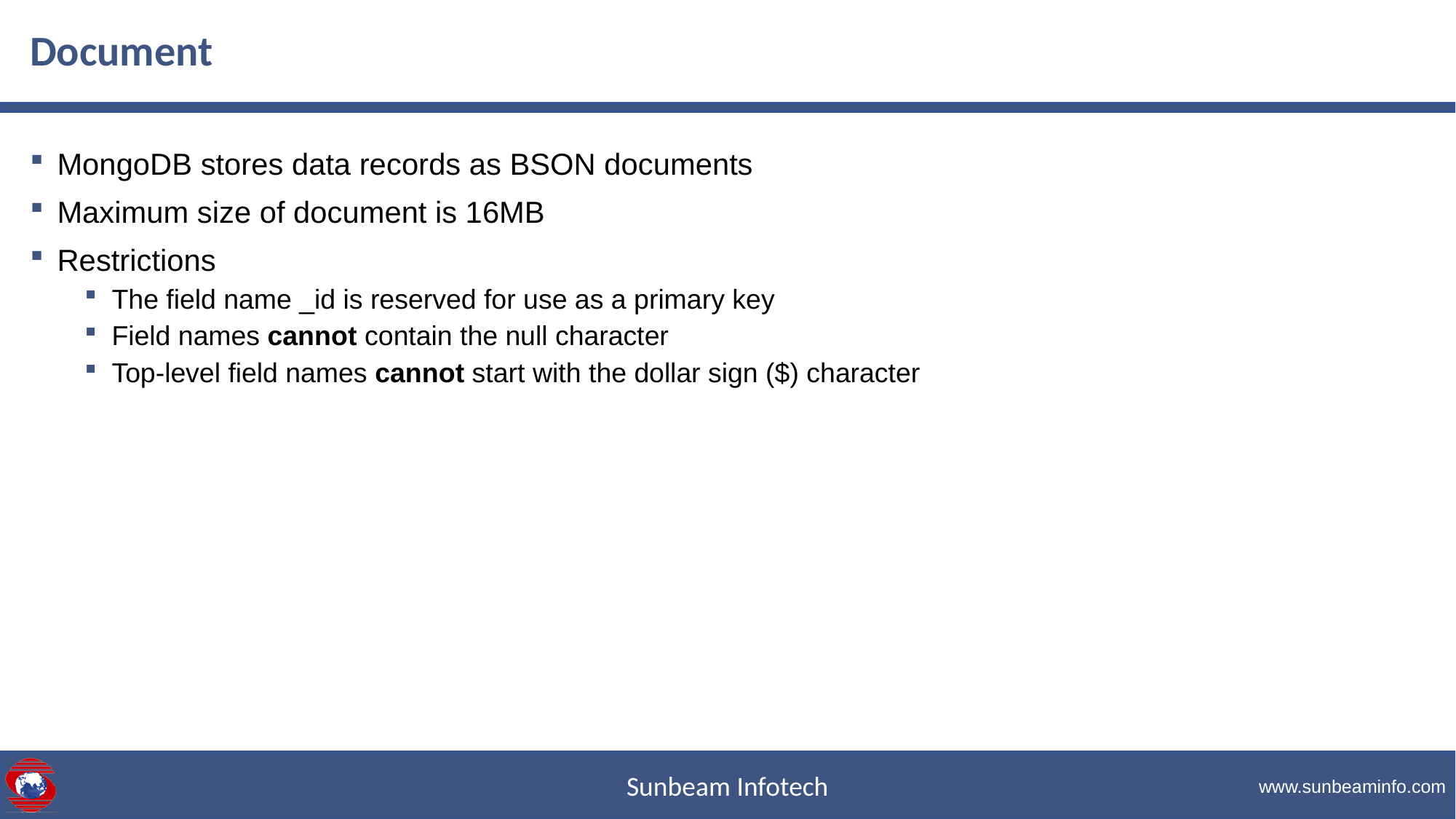

# Document
MongoDB stores data records as BSON documents
Maximum size of document is 16MB
Restrictions
The field name _id is reserved for use as a primary key
Field names cannot contain the null character
Top-level field names cannot start with the dollar sign ($) character